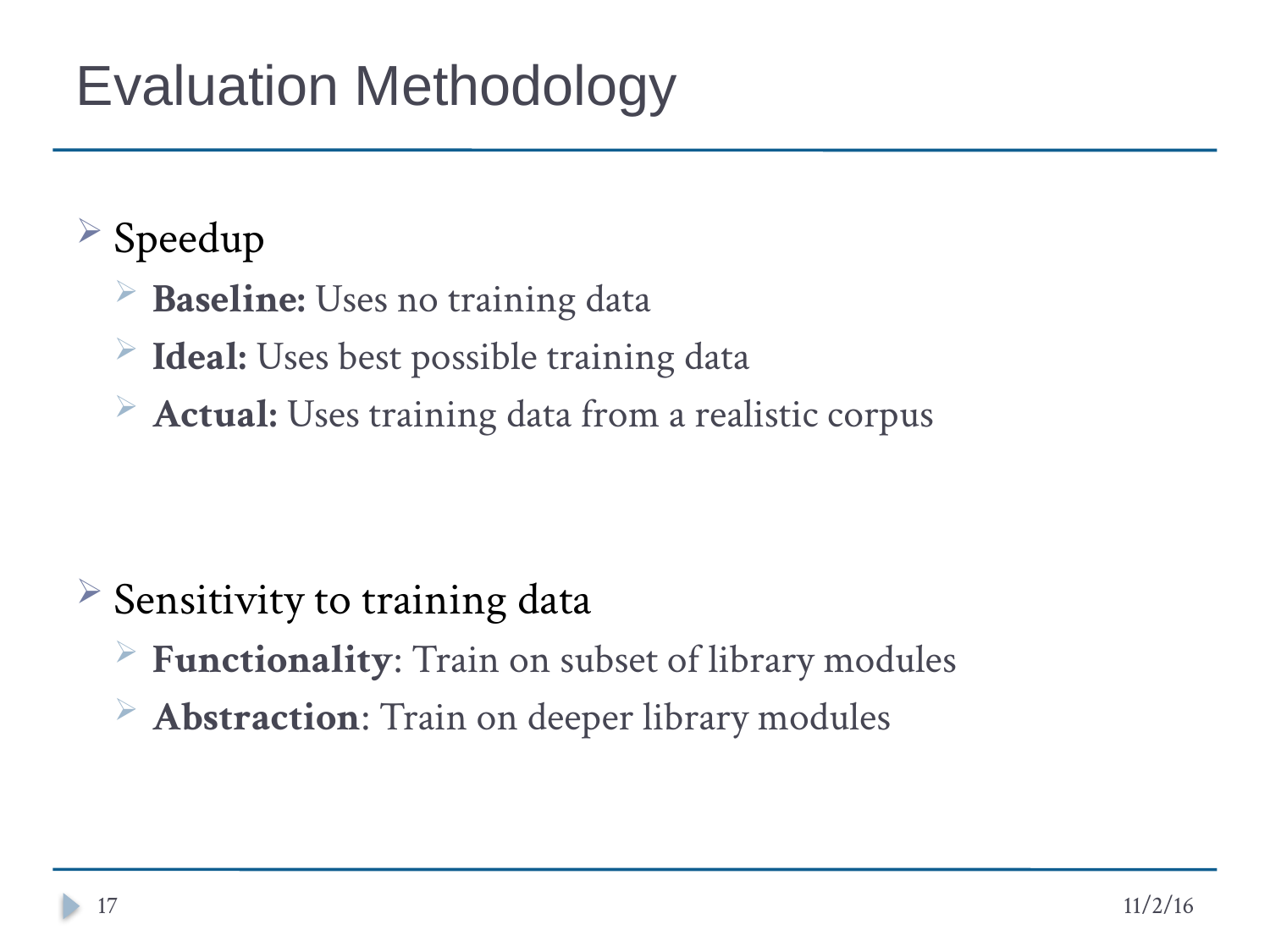

# Evaluation Methodology
Speedup
Baseline: Uses no training data
Ideal: Uses best possible training data
Actual: Uses training data from a realistic corpus

Sensitivity to training data
Functionality: Train on subset of library modules
Abstraction: Train on deeper library modules
17
11/2/16